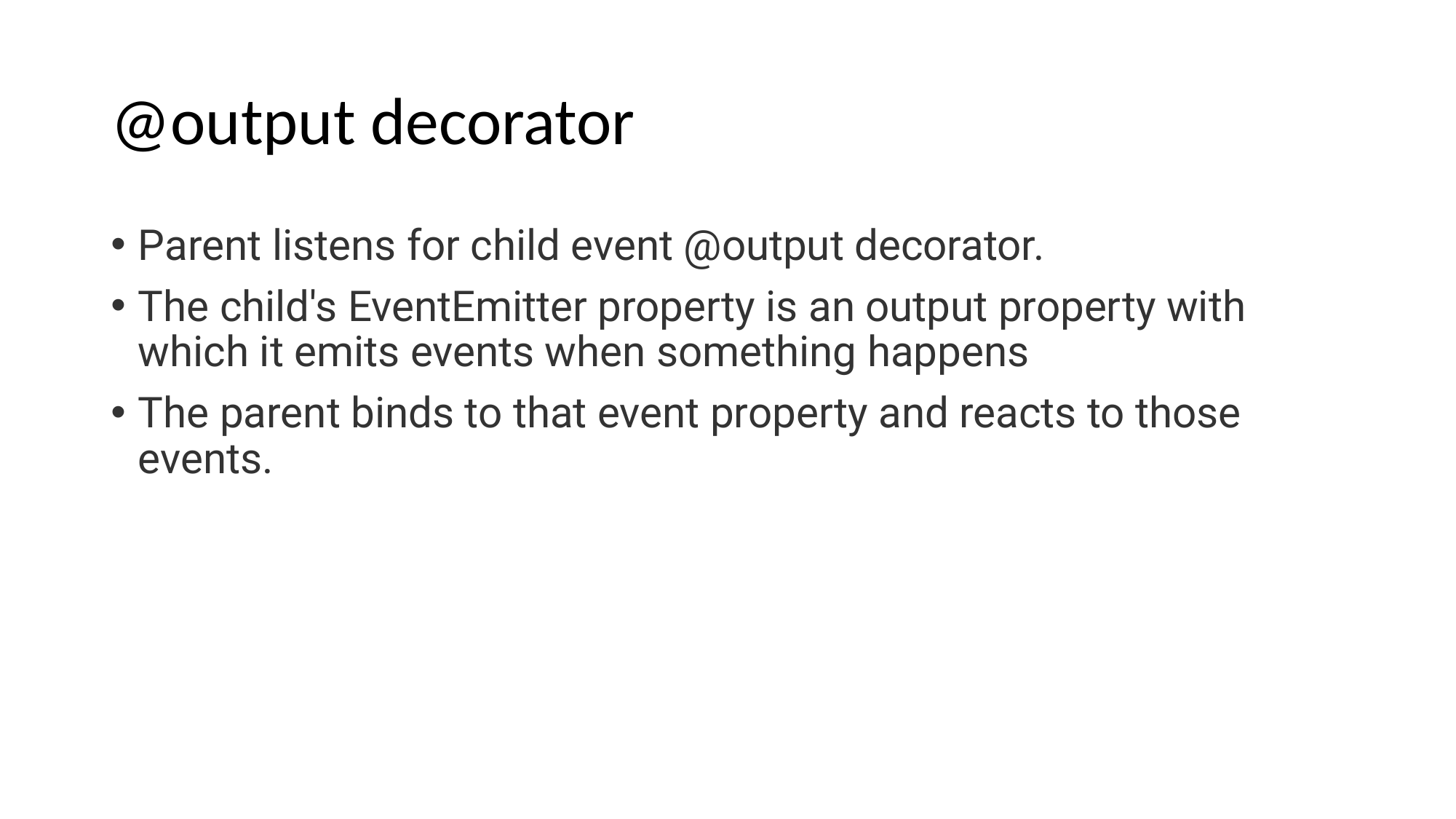

# @output decorator
Parent listens for child event @output decorator.
The child's EventEmitter property is an output property with which it emits events when something happens
The parent binds to that event property and reacts to those events.